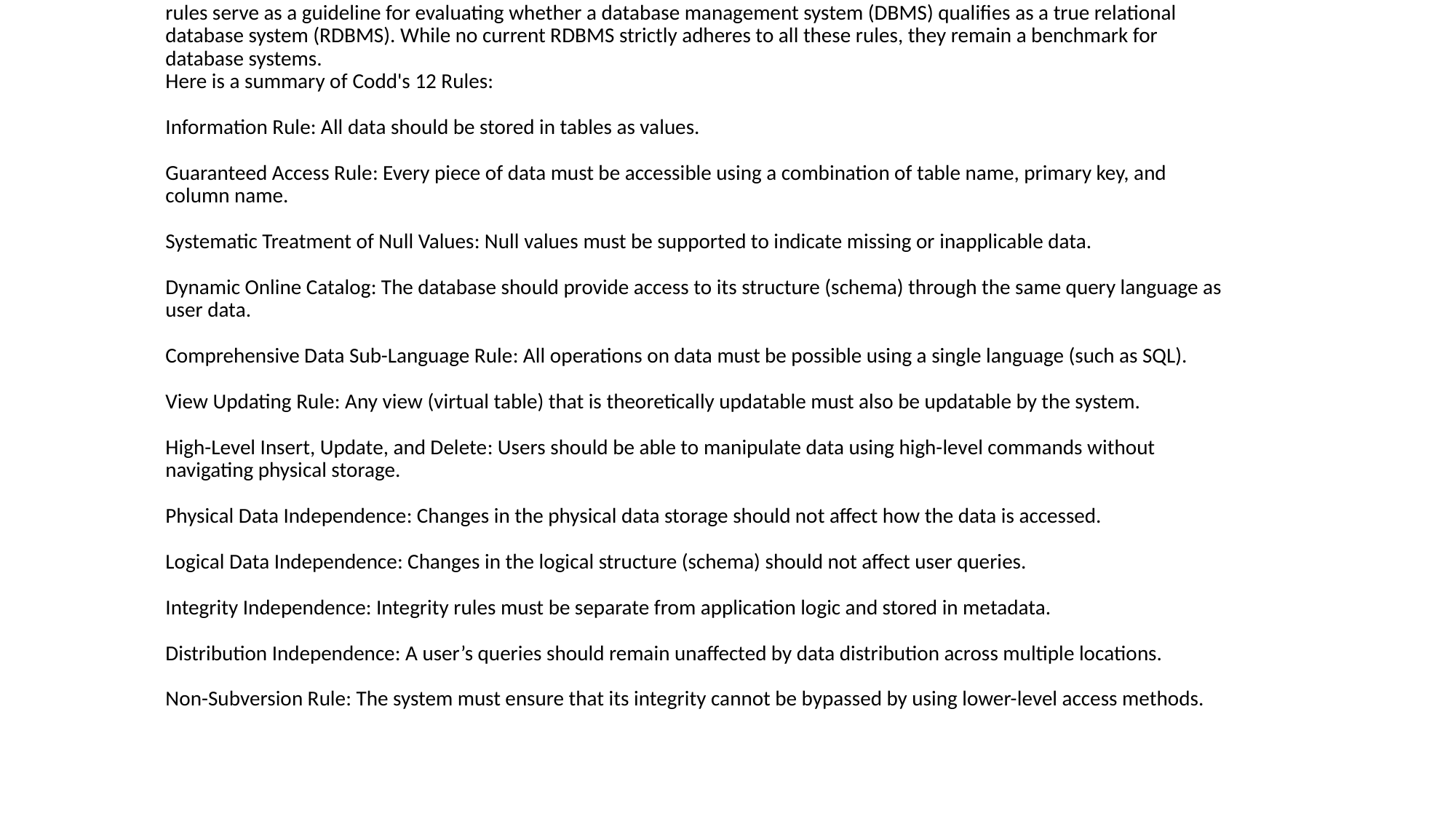

# Codd's 12 Rules are a set of principles proposed by Edgar F. Codd, the founder of the relational database model. These rules serve as a guideline for evaluating whether a database management system (DBMS) qualifies as a true relational database system (RDBMS). While no current RDBMS strictly adheres to all these rules, they remain a benchmark for database systems. Here is a summary of Codd's 12 Rules: Information Rule: All data should be stored in tables as values. Guaranteed Access Rule: Every piece of data must be accessible using a combination of table name, primary key, and column name. Systematic Treatment of Null Values: Null values must be supported to indicate missing or inapplicable data. Dynamic Online Catalog: The database should provide access to its structure (schema) through the same query language as user data. Comprehensive Data Sub-Language Rule: All operations on data must be possible using a single language (such as SQL). View Updating Rule: Any view (virtual table) that is theoretically updatable must also be updatable by the system. High-Level Insert, Update, and Delete: Users should be able to manipulate data using high-level commands without navigating physical storage. Physical Data Independence: Changes in the physical data storage should not affect how the data is accessed. Logical Data Independence: Changes in the logical structure (schema) should not affect user queries. Integrity Independence: Integrity rules must be separate from application logic and stored in metadata. Distribution Independence: A user’s queries should remain unaffected by data distribution across multiple locations. Non-Subversion Rule: The system must ensure that its integrity cannot be bypassed by using lower-level access methods.